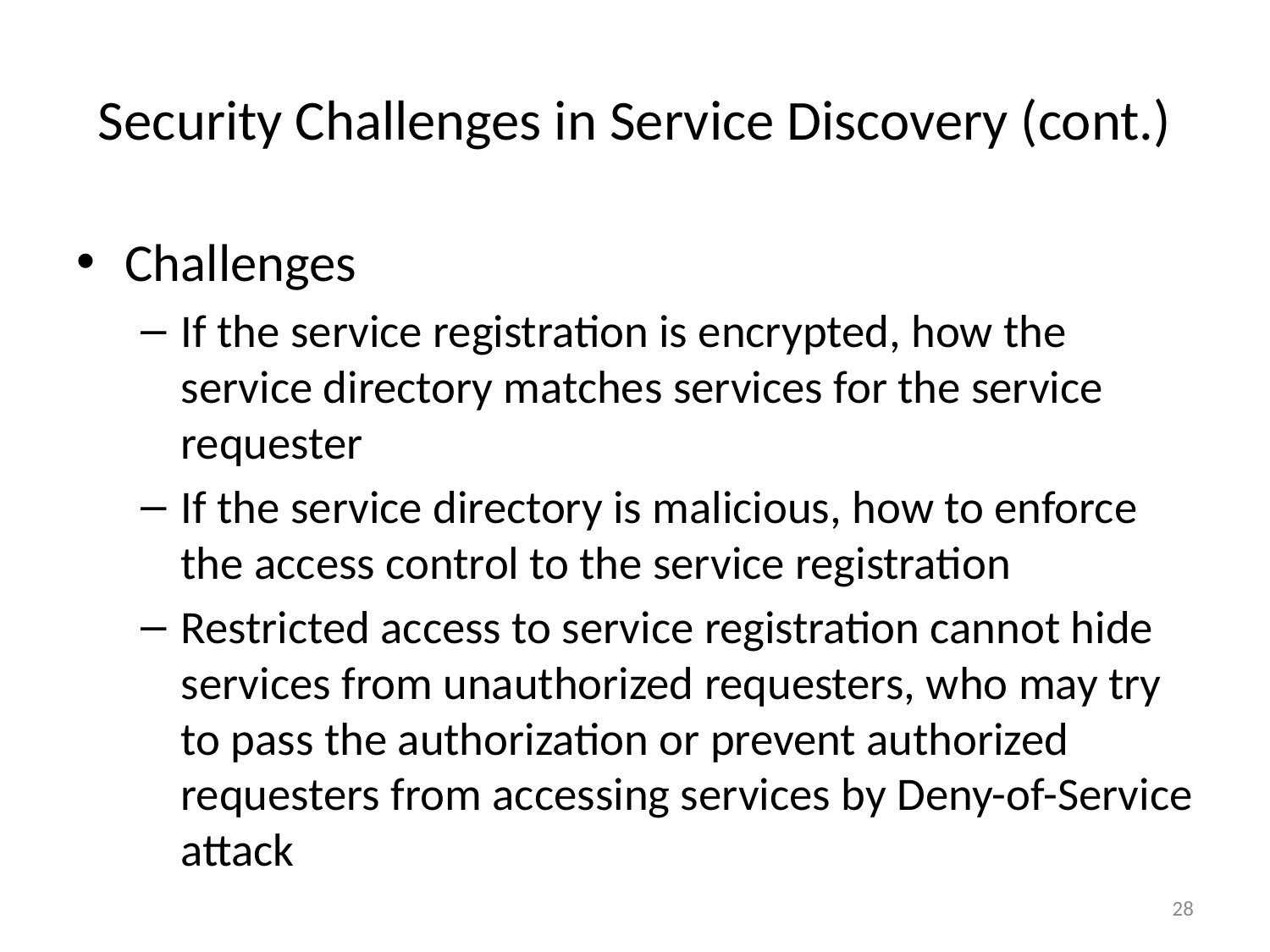

# Security Challenges in Service Discovery (cont.)
Challenges
If the service registration is encrypted, how the service directory matches services for the service requester
If the service directory is malicious, how to enforce the access control to the service registration
Restricted access to service registration cannot hide services from unauthorized requesters, who may try to pass the authorization or prevent authorized requesters from accessing services by Deny-of-Service attack

28